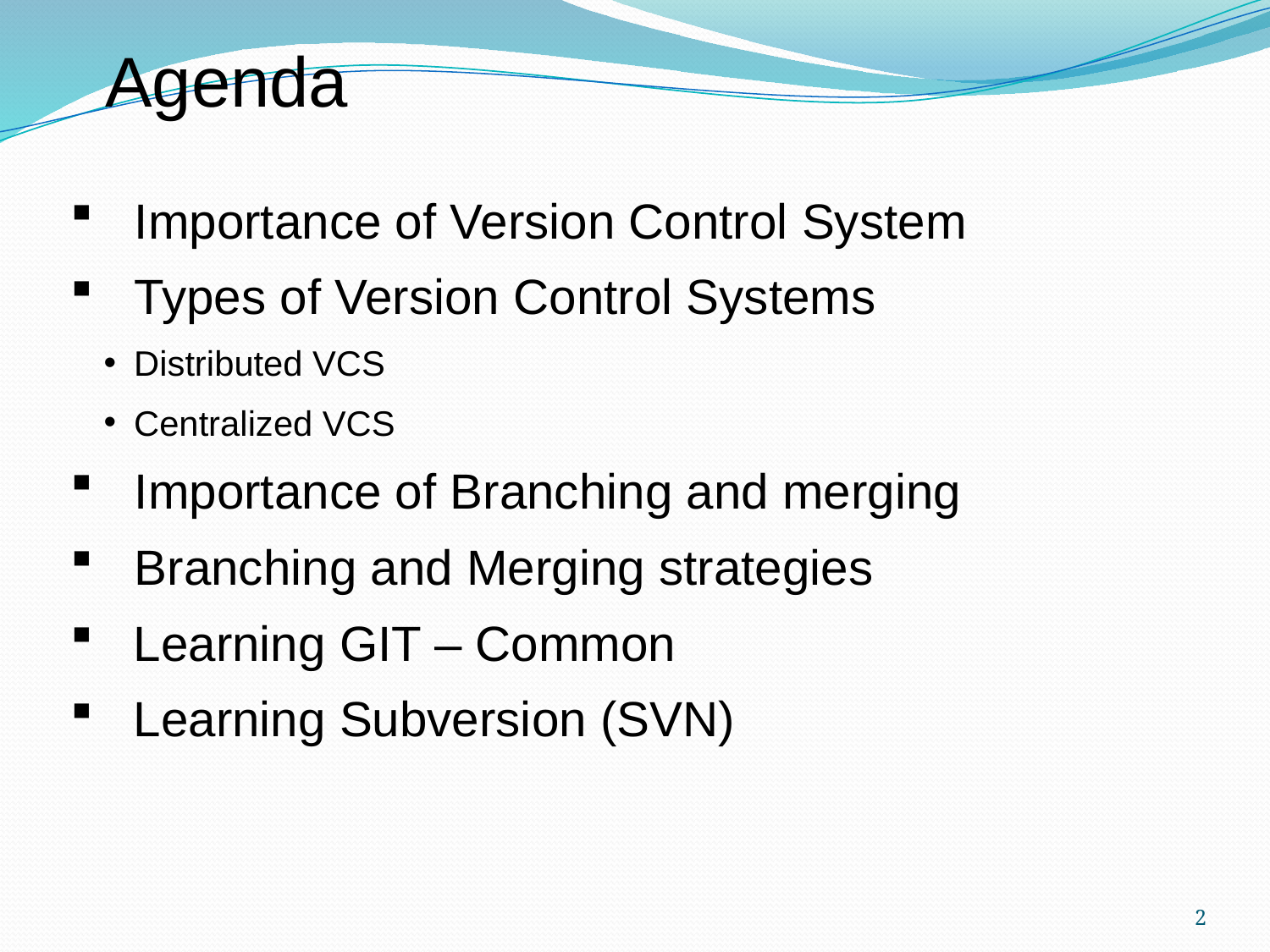

Agenda
 Importance of Version Control System
 Types of Version Control Systems
Distributed VCS
Centralized VCS
 Importance of Branching and merging
 Branching and Merging strategies
Learning GIT – Common
Learning Subversion (SVN)
2